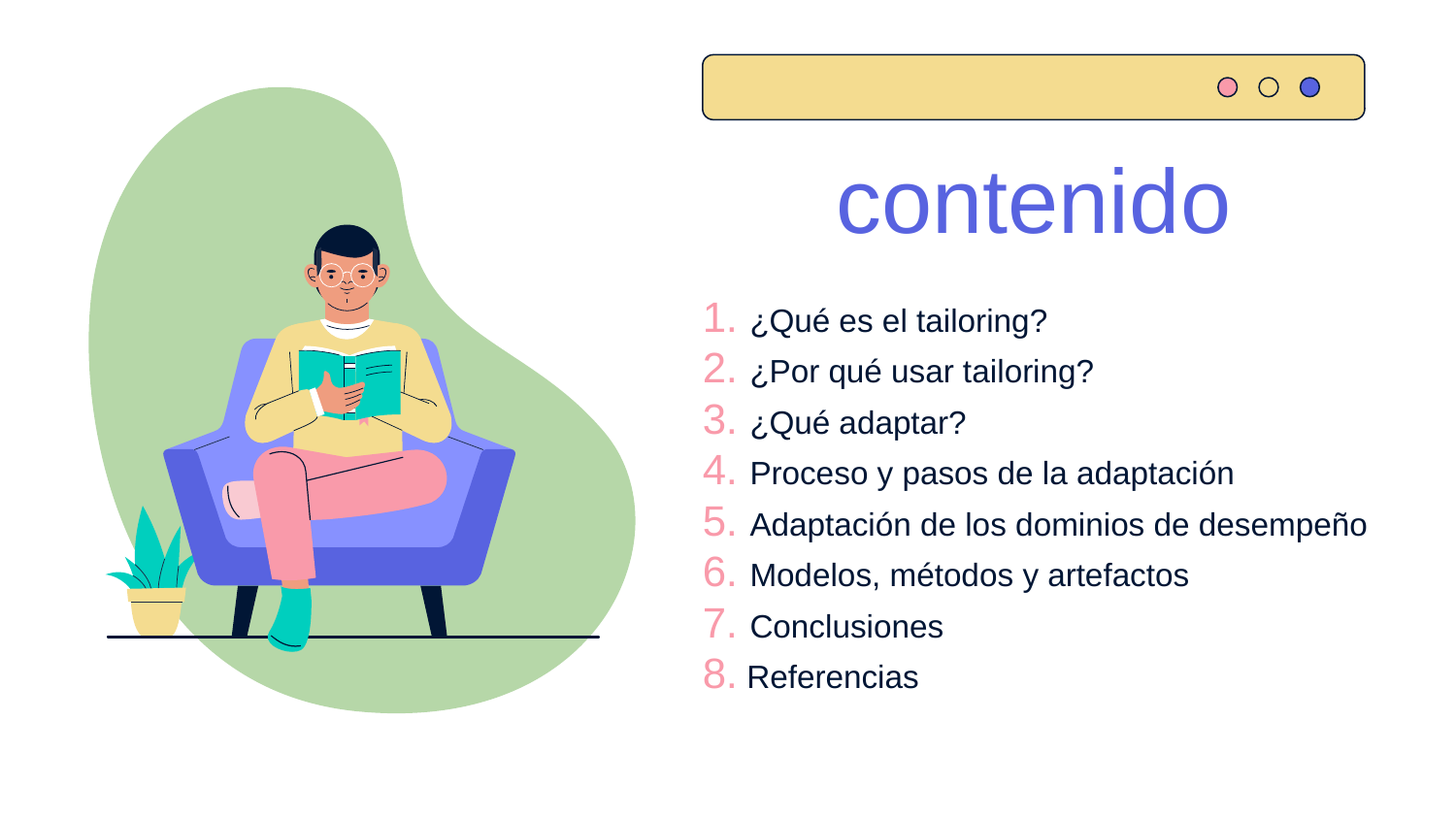

# contenido

1. ¿Qué es el tailoring?
2. ¿Por qué usar tailoring?
3. ¿Qué adaptar?
4. Proceso y pasos de la adaptación
5. Adaptación de los dominios de desempeño
6. Modelos, métodos y artefactos
7. Conclusiones
8. Referencias